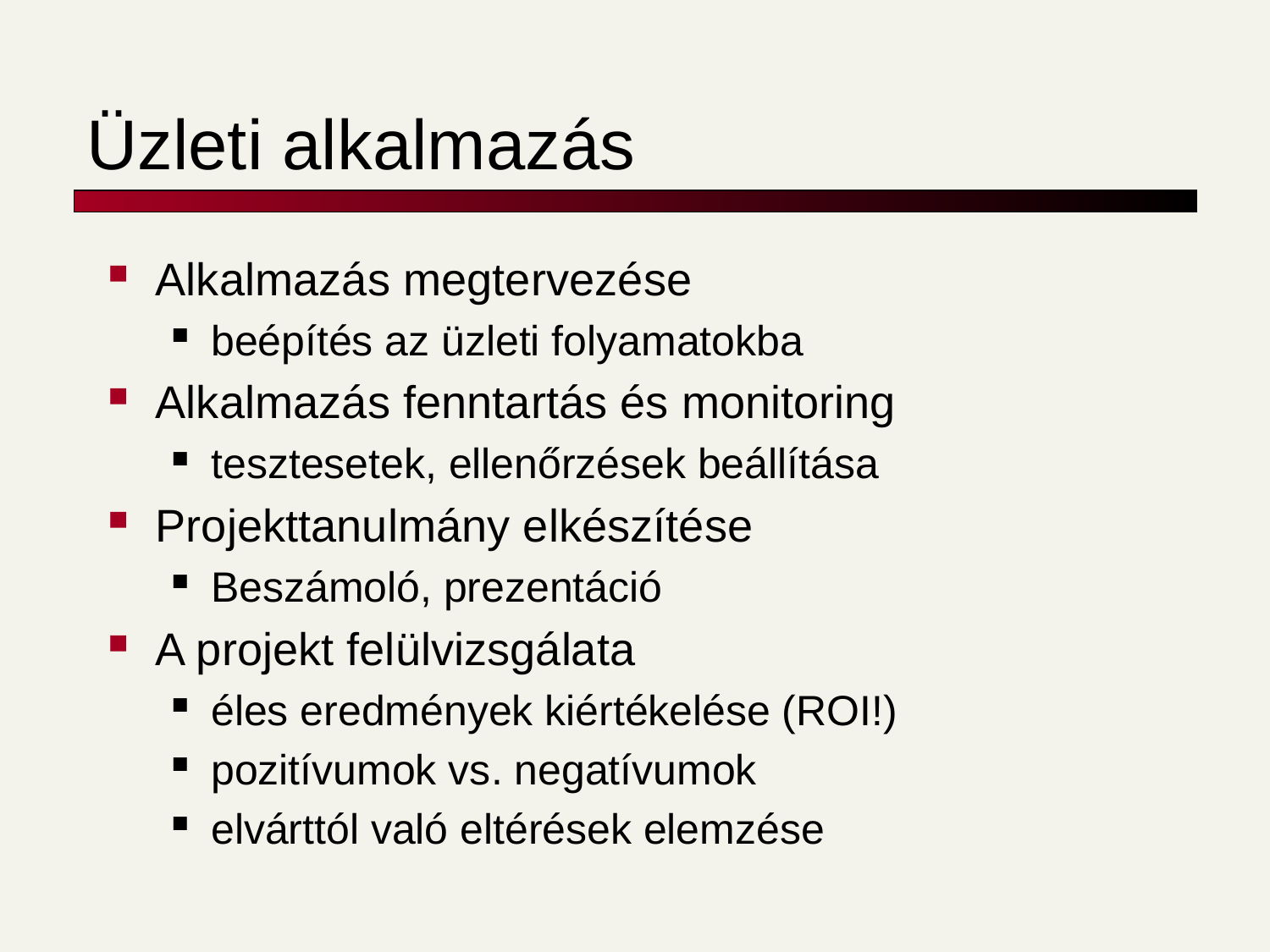

# Üzleti alkalmazás
Alkalmazás megtervezése
beépítés az üzleti folyamatokba
Alkalmazás fenntartás és monitoring
tesztesetek, ellenőrzések beállítása
Projekttanulmány elkészítése
Beszámoló, prezentáció
A projekt felülvizsgálata
éles eredmények kiértékelése (ROI!)
pozitívumok vs. negatívumok
elvárttól való eltérések elemzése